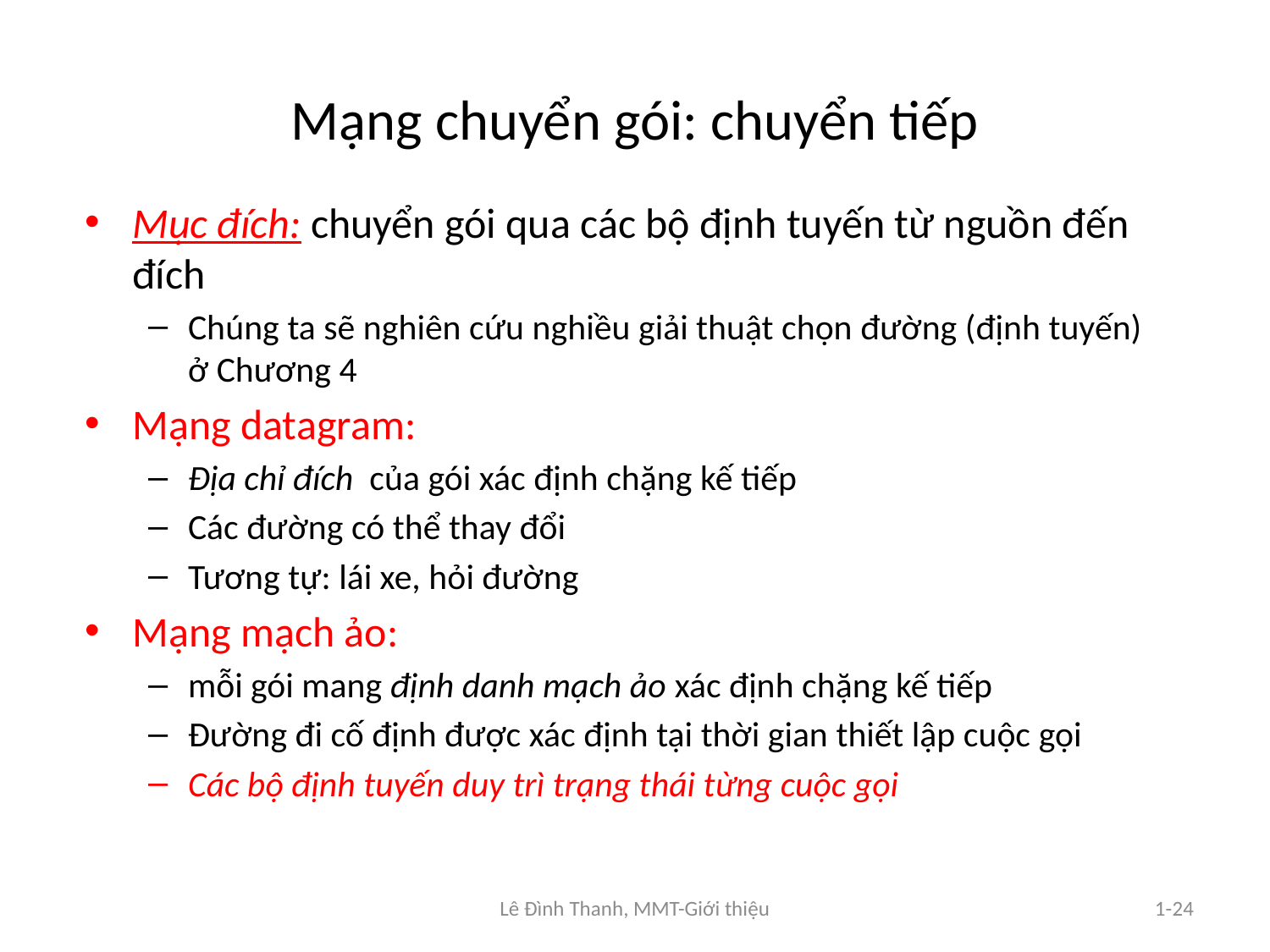

# Mạng chuyển gói: chuyển tiếp
Mục đích: chuyển gói qua các bộ định tuyến từ nguồn đến đích
Chúng ta sẽ nghiên cứu nghiều giải thuật chọn đường (định tuyến) ở Chương 4
Mạng datagram:
Địa chỉ đích  của gói xác định chặng kế tiếp
Các đường có thể thay đổi
Tương tự: lái xe, hỏi đường
Mạng mạch ảo:
mỗi gói mang định danh mạch ảo xác định chặng kế tiếp
Đường đi cố định được xác định tại thời gian thiết lập cuộc gọi
Các bộ định tuyến duy trì trạng thái từng cuộc gọi
Lê Đình Thanh, MMT-Giới thiệu
1-24